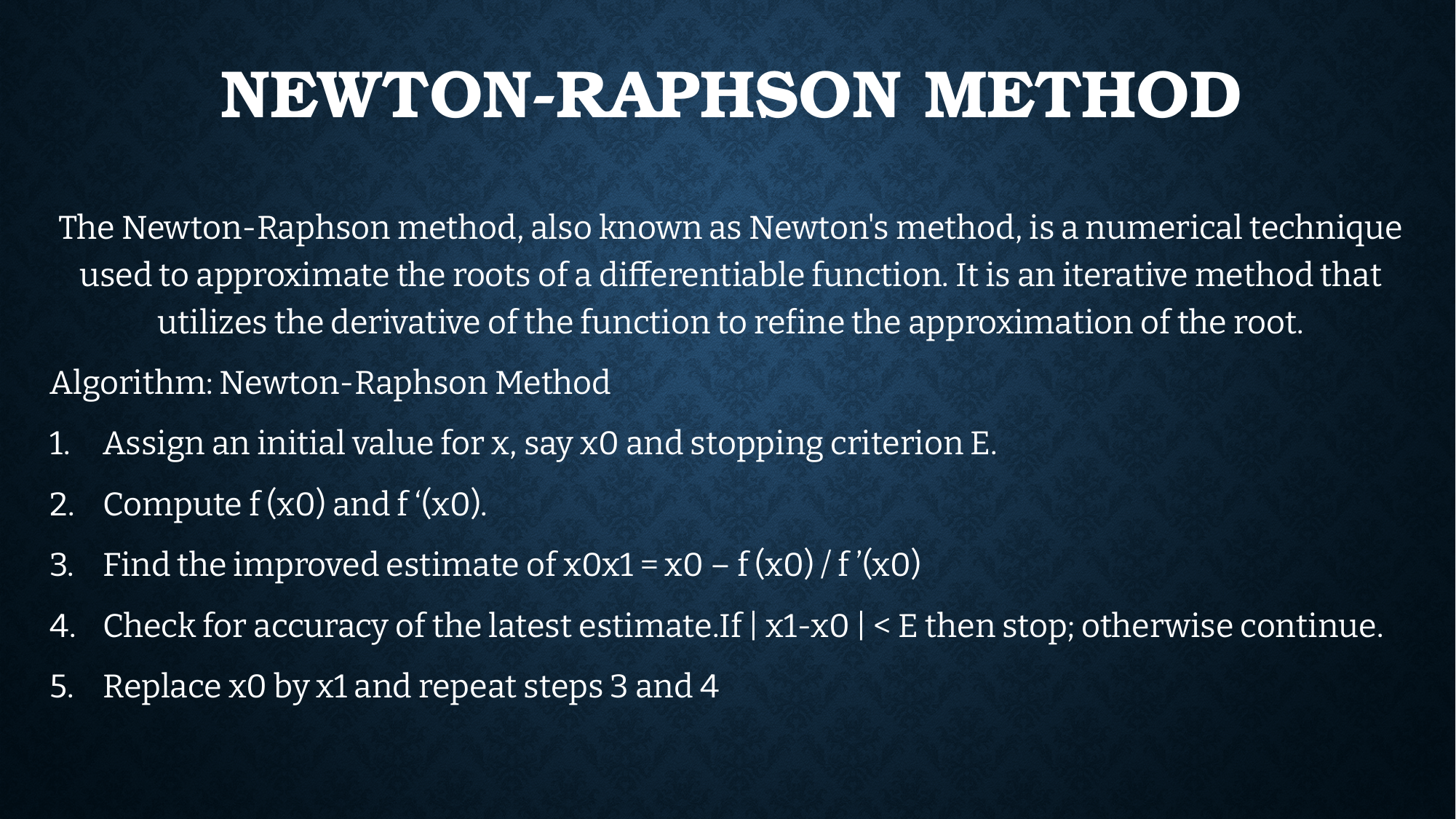

# Newton-Raphson Method
The Newton-Raphson method, also known as Newton's method, is a numerical technique used to approximate the roots of a differentiable function. It is an iterative method that utilizes the derivative of the function to refine the approximation of the root.
Algorithm: Newton-Raphson Method
Assign an initial value for x, say x0 and stopping criterion E.
Compute f (x0) and f ‘(x0).
Find the improved estimate of x0x1 = x0 – f (x0) / f ’(x0)
Check for accuracy of the latest estimate.If | x1-x0 | < E then stop; otherwise continue.
Replace x0 by x1 and repeat steps 3 and 4